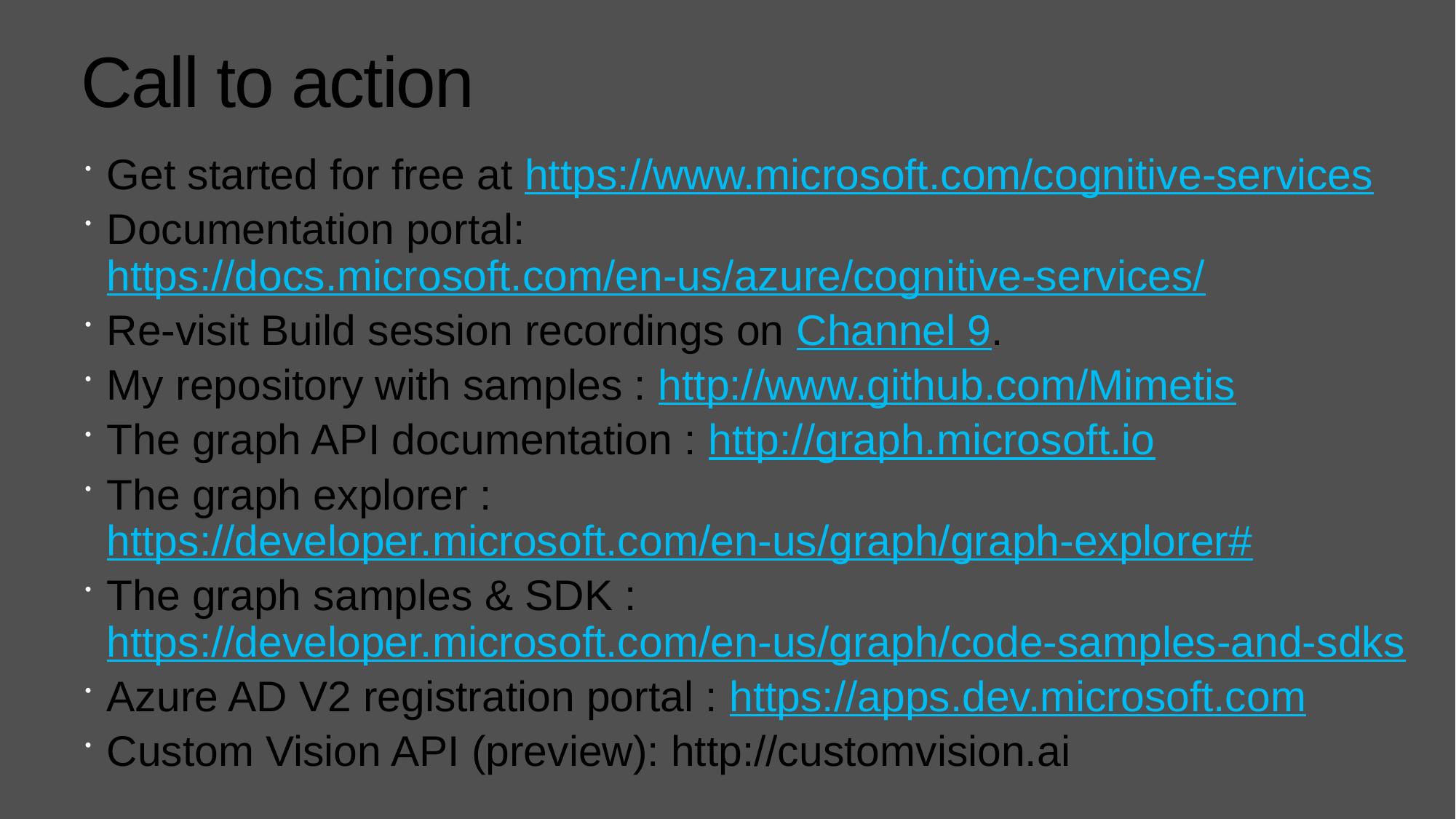

Call to action
Get started for free at https://www.microsoft.com/cognitive-services
Documentation portal: https://docs.microsoft.com/en-us/azure/cognitive-services/
Re-visit Build session recordings on Channel 9.
My repository with samples : http://www.github.com/Mimetis
The graph API documentation : http://graph.microsoft.io
The graph explorer : https://developer.microsoft.com/en-us/graph/graph-explorer#
The graph samples & SDK : https://developer.microsoft.com/en-us/graph/code-samples-and-sdks
Azure AD V2 registration portal : https://apps.dev.microsoft.com
Custom Vision API (preview): http://customvision.ai
#MSBuild